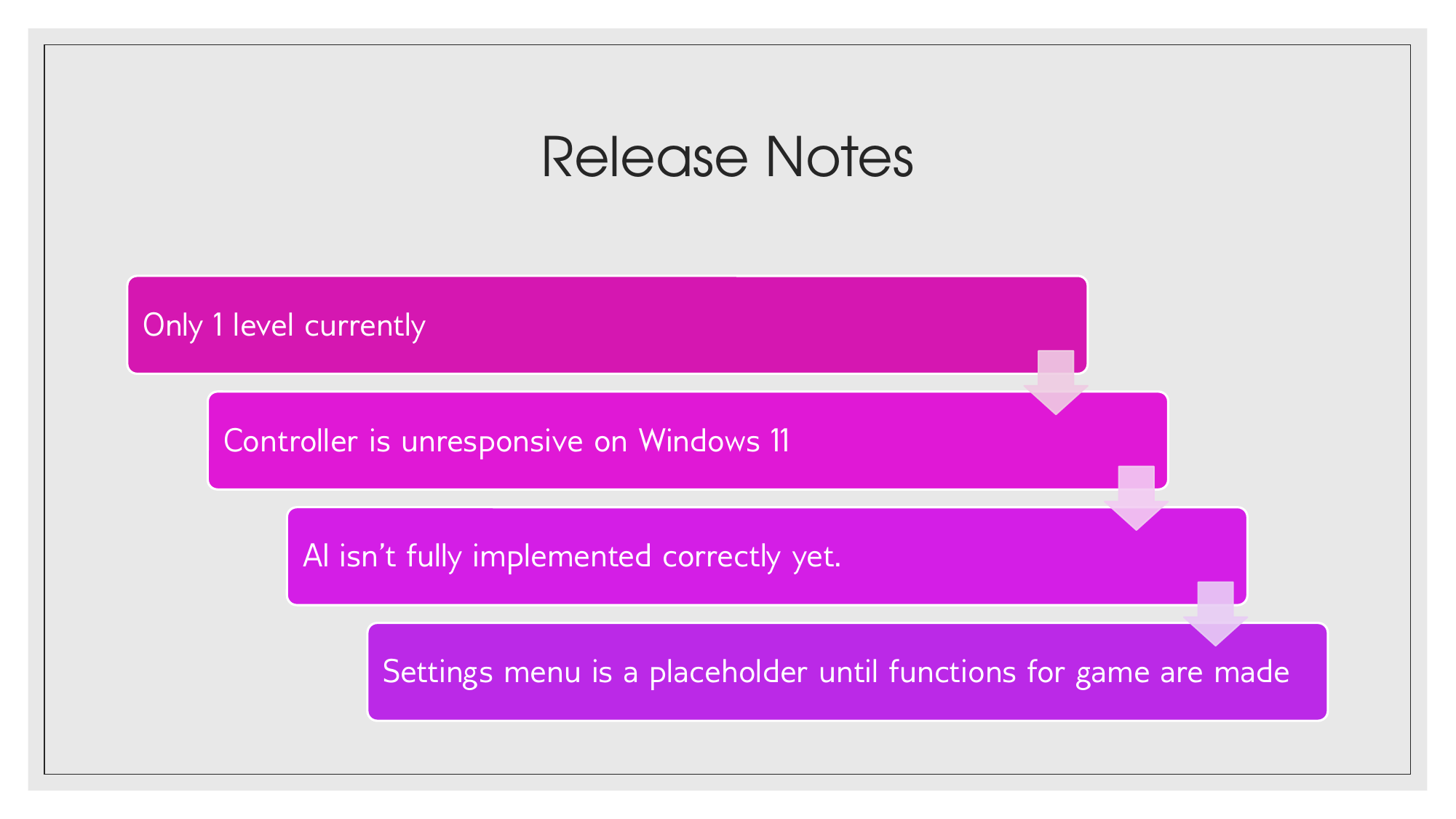

# Release Notes
Only 1 level currently
Controller is unresponsive on Windows 11
AI isn’t fully implemented correctly yet.
Settings menu is a placeholder until functions for game are made